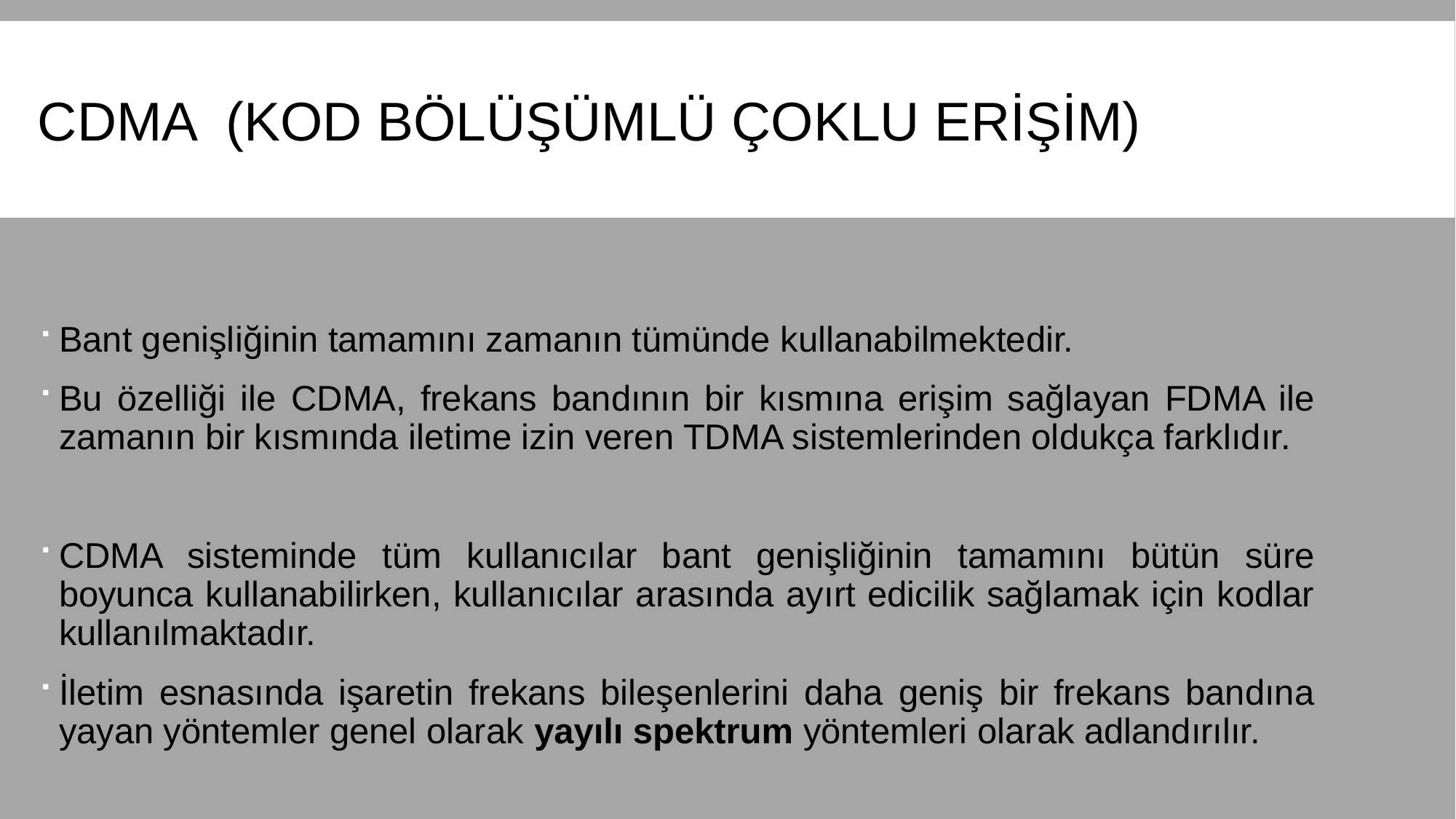

# CDMA  (KOD bölüşümlü çoklu erişim)
Bant genişliğinin tamamını zamanın tümünde kullanabilmektedir.
Bu özelliği ile CDMA, frekans bandının bir kısmına erişim sağlayan FDMA ile zamanın bir kısmında iletime izin veren TDMA sistemlerinden oldukça farklıdır.

CDMA sisteminde tüm kullanıcılar bant genişliğinin tamamını bütün süre boyunca kullanabilirken, kullanıcılar arasında ayırt edicilik sağlamak için kodlar kullanılmaktadır.
İletim esnasında işaretin frekans bileşenlerini daha geniş bir frekans bandına yayan yöntemler genel olarak yayılı spektrum yöntemleri olarak adlandırılır.